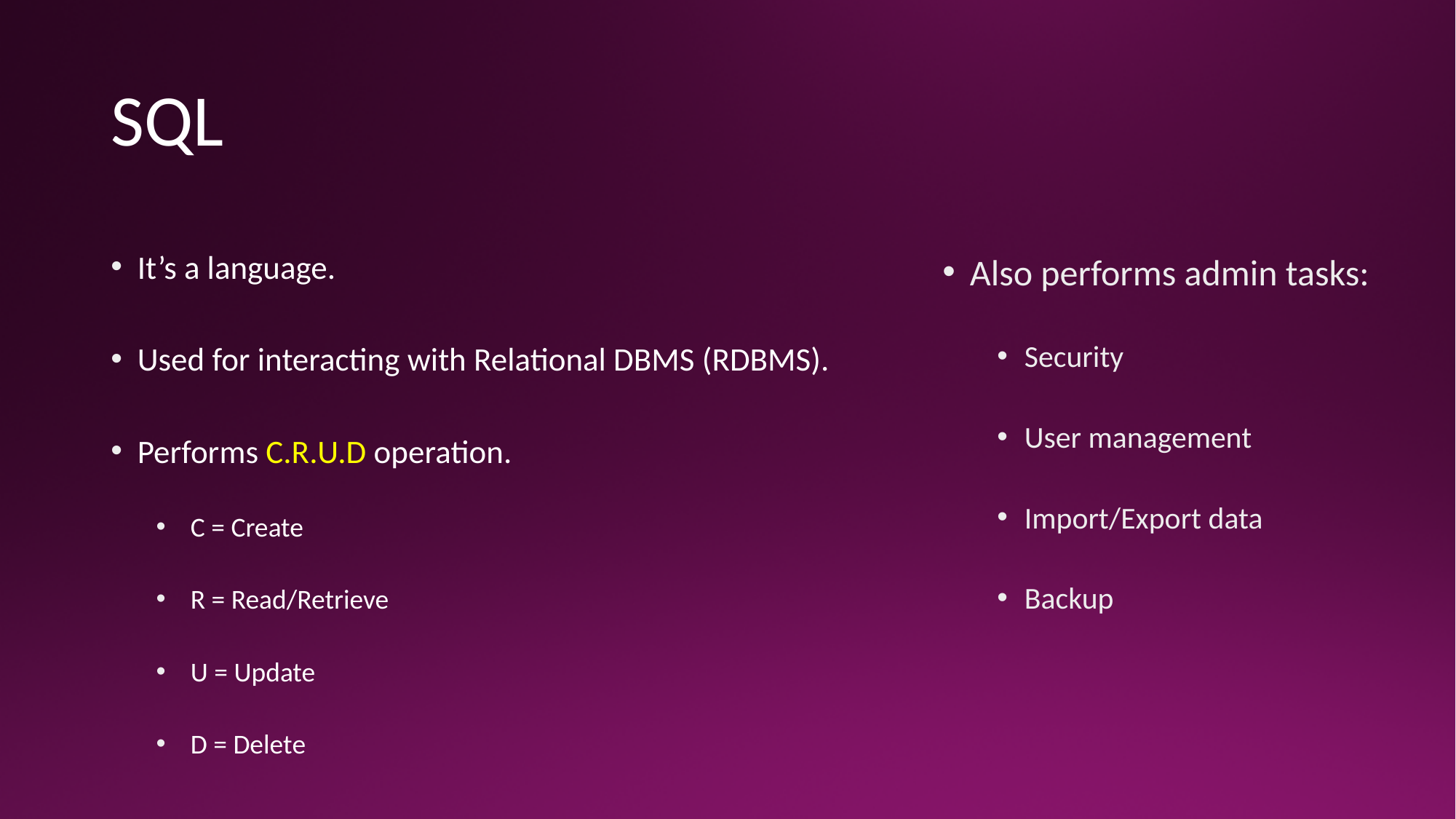

# SQL
Also performs admin tasks:
Security
User management
Import/Export data
Backup
It’s a language.
Used for interacting with Relational DBMS (RDBMS).
Performs C.R.U.D operation.
C = Create
R = Read/Retrieve
U = Update
D = Delete